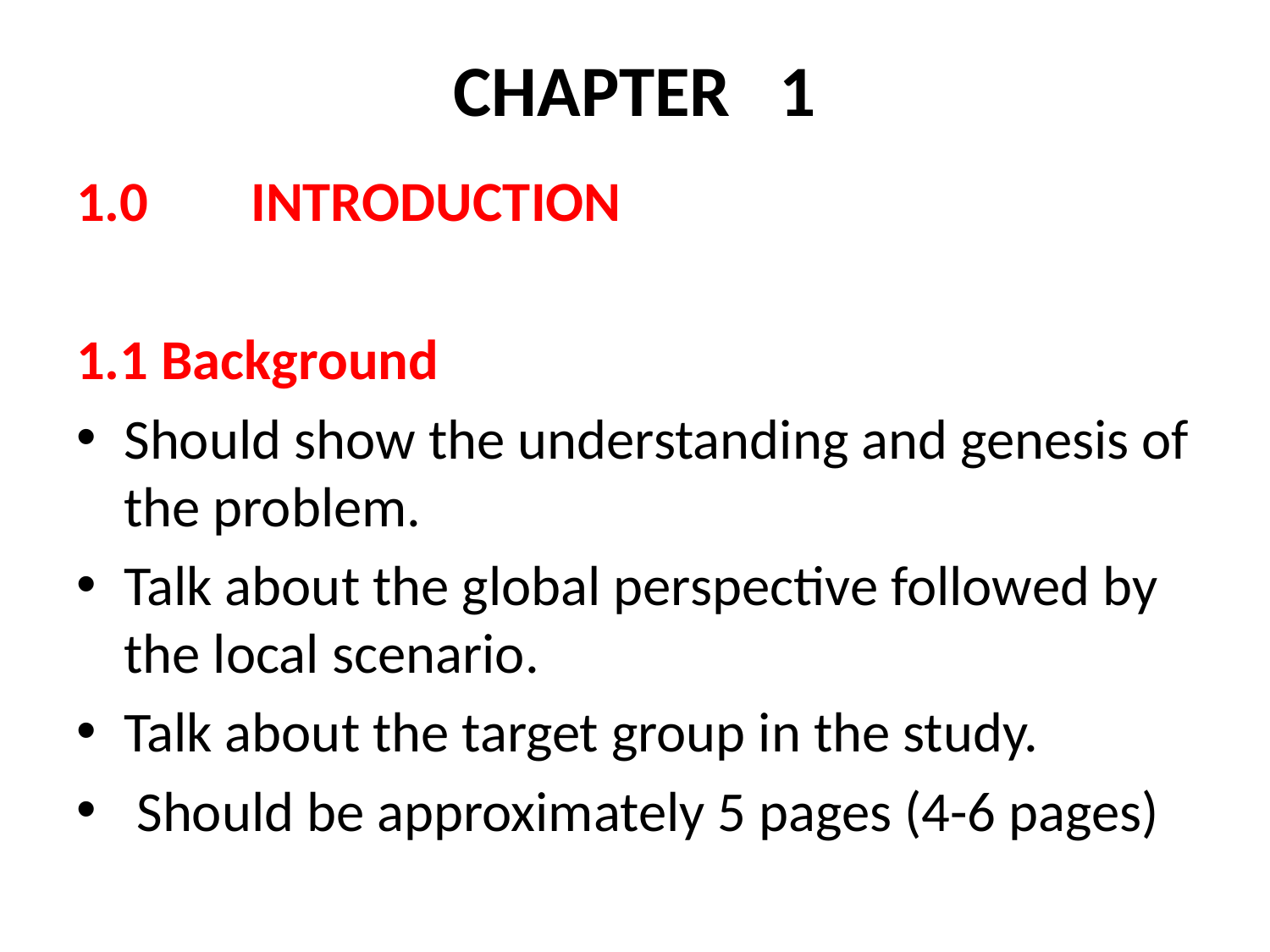

# CHAPTER   1
1.0	INTRODUCTION

1.1 Background
Should show the understanding and genesis of the problem.
Talk about the global perspective followed by the local scenario.
Talk about the target group in the study.
 Should be approximately 5 pages (4-6 pages)